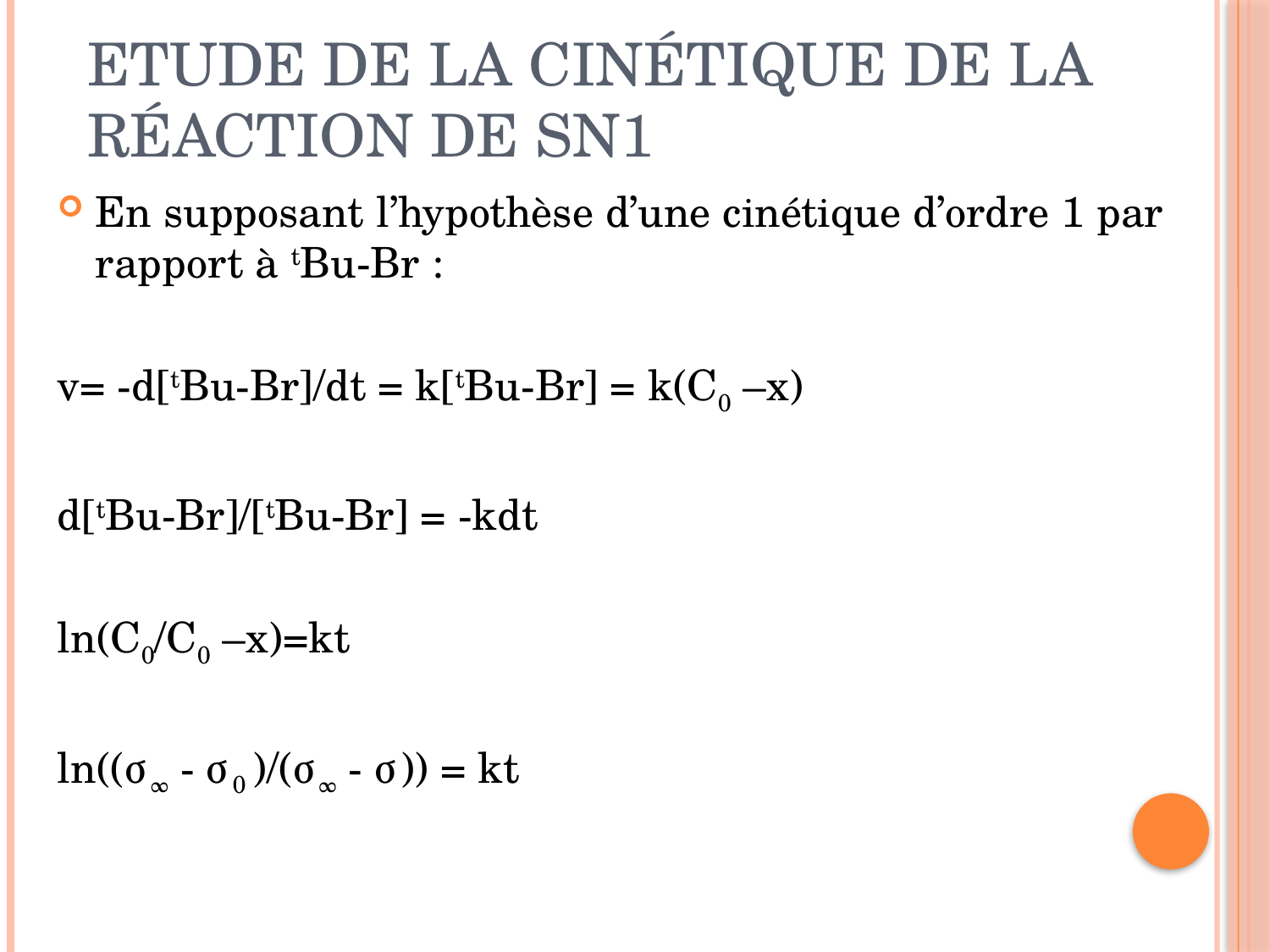

# Etude de la cinétique de la réaction de Sn1
En supposant l’hypothèse d’une cinétique d’ordre 1 par rapport à tBu-Br :

v= -d[tBu-Br]/dt = k[tBu-Br] = k(C0 –x)

d[tBu-Br]/[tBu-Br] = -kdt

ln(C0/C0 –x)=kt

ln((σ∞ - σ0 )/(σ∞ - σ)) = kt